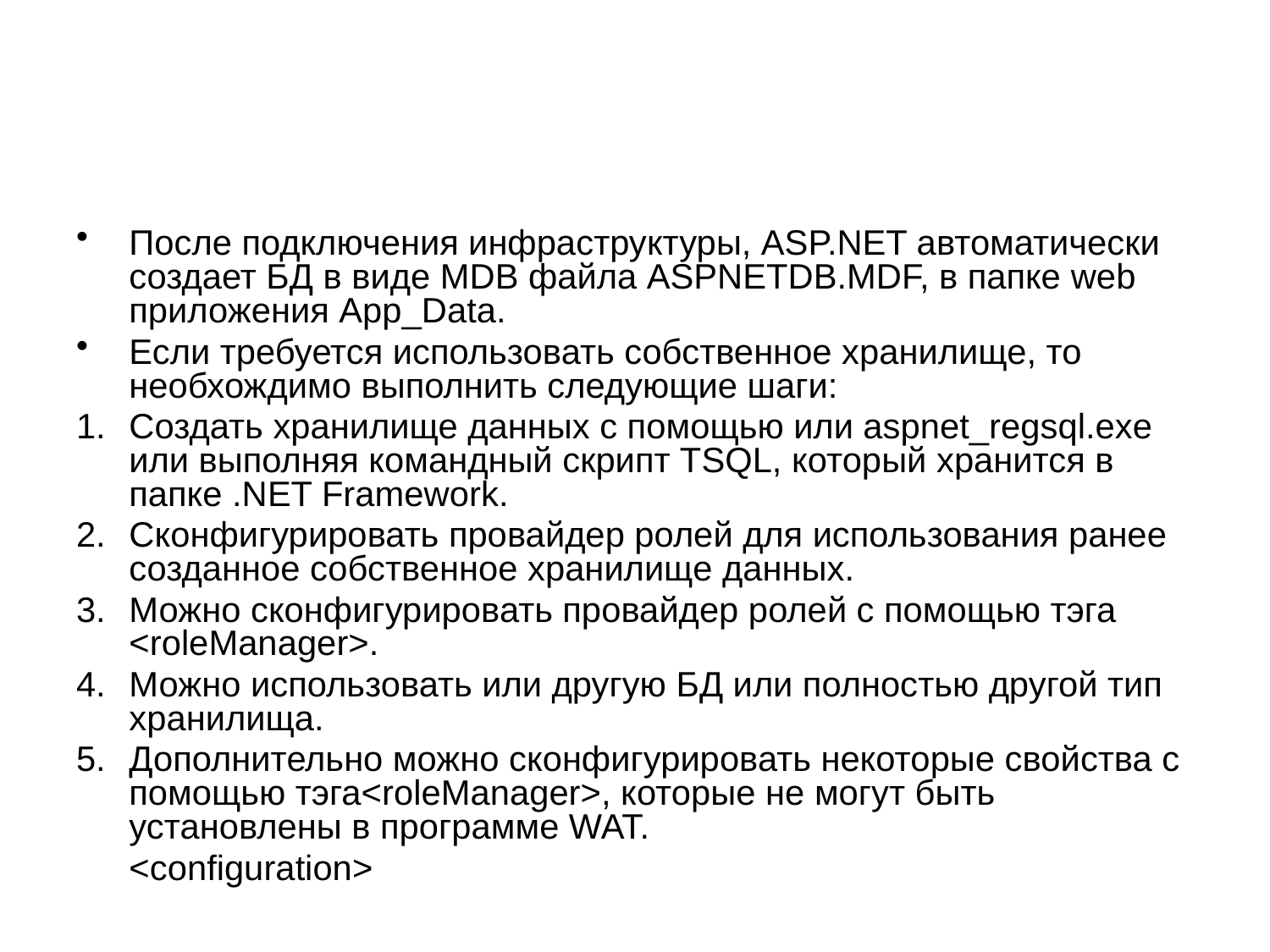

#
После подключения инфраструктуры, ASP.NET автоматически создает БД в виде MDB файла ASPNETDB.MDF, в папке web приложения App_Data.
Если требуется использовать собственное хранилище, то необхождимо выполнить следующие шаги:
Создать хранилище данных с помощью или aspnet_regsql.exe или выполняя командный скрипт TSQL, который хранится в папке .NET Framework.
Сконфигурировать провайдер ролей для использования ранее созданное собственное хранилище данных.
Можно сконфигурировать провайдер ролей с помощью тэга <roleManager>.
Можно использовать или другую БД или полностью другой тип хранилища.
Дополнительно можно сконфигурировать некоторые свойства с помощью тэга<roleManager>, которые не могут быть установлены в программе WAT.
	<configuration>